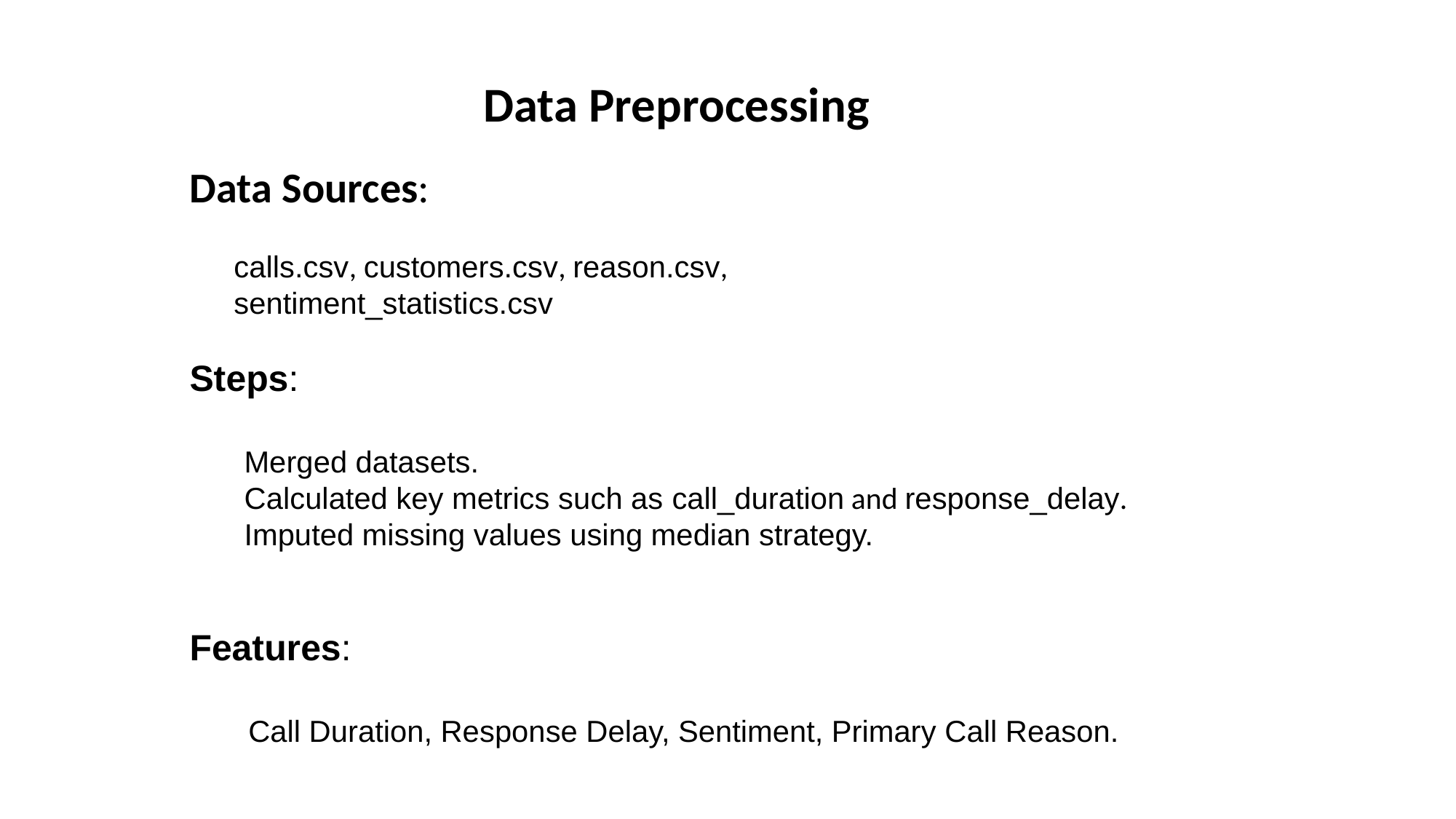

Data Preprocessing
Data Sources:
calls.csv, customers.csv, reason.csv,           sentiment_statistics.csv
Steps:

Merged datasets.
Calculated key metrics such as call_duration and response_delay.
Imputed missing values using median strategy.

Features:

       Call Duration, Response Delay, Sentiment, Primary Call Reason.